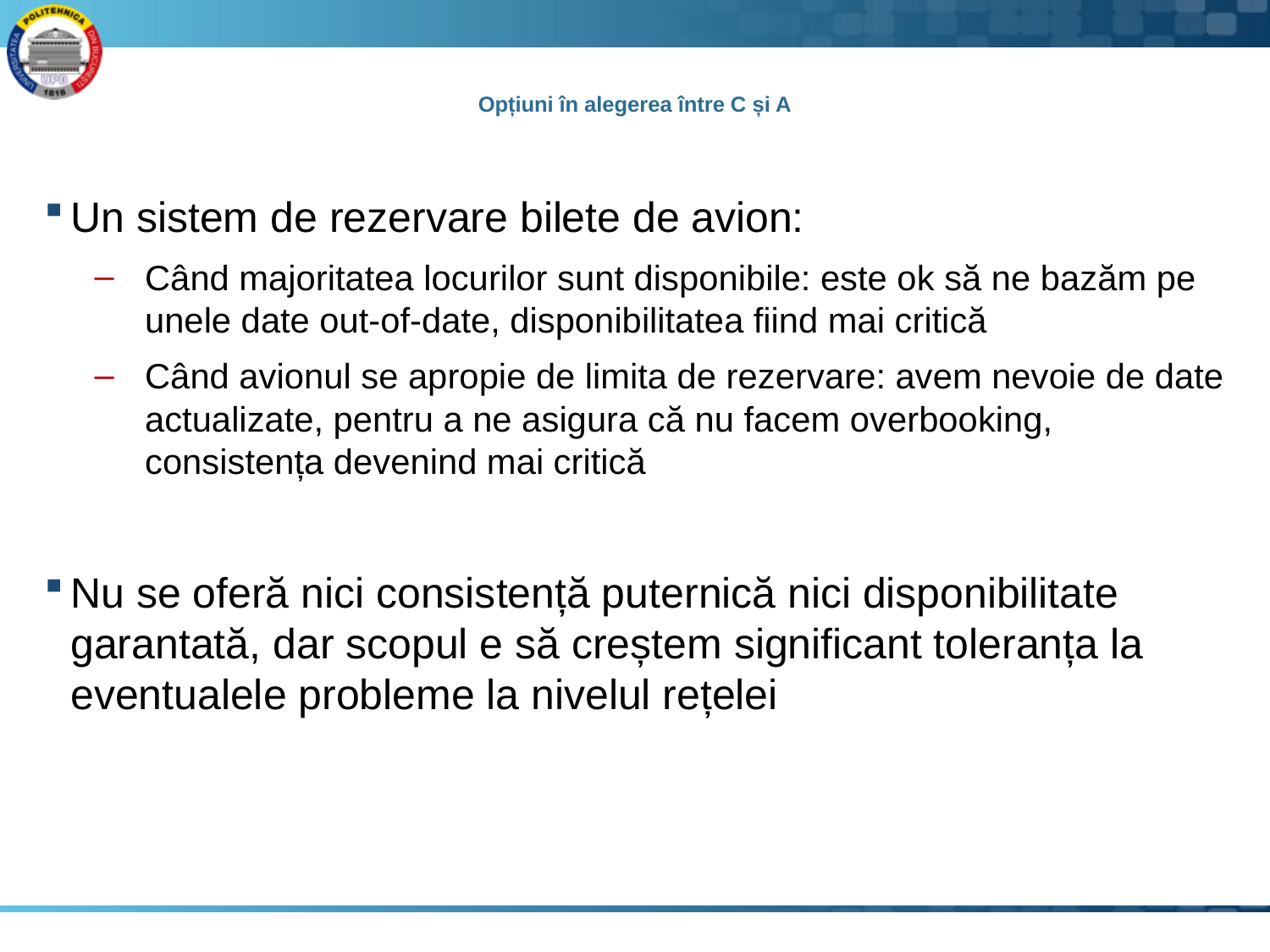

# Opțiuni în alegerea între C și A
Un sistem de rezervare bilete de avion:
Când majoritatea locurilor sunt disponibile: este ok să ne bazăm pe unele date out-of-date, disponibilitatea fiind mai critică
Când avionul se apropie de limita de rezervare: avem nevoie de date actualizate, pentru a ne asigura că nu facem overbooking, consistența devenind mai critică

Nu se oferă nici consistență puternică nici disponibilitate garantată, dar scopul e să creștem significant toleranța la eventualele probleme la nivelul rețelei